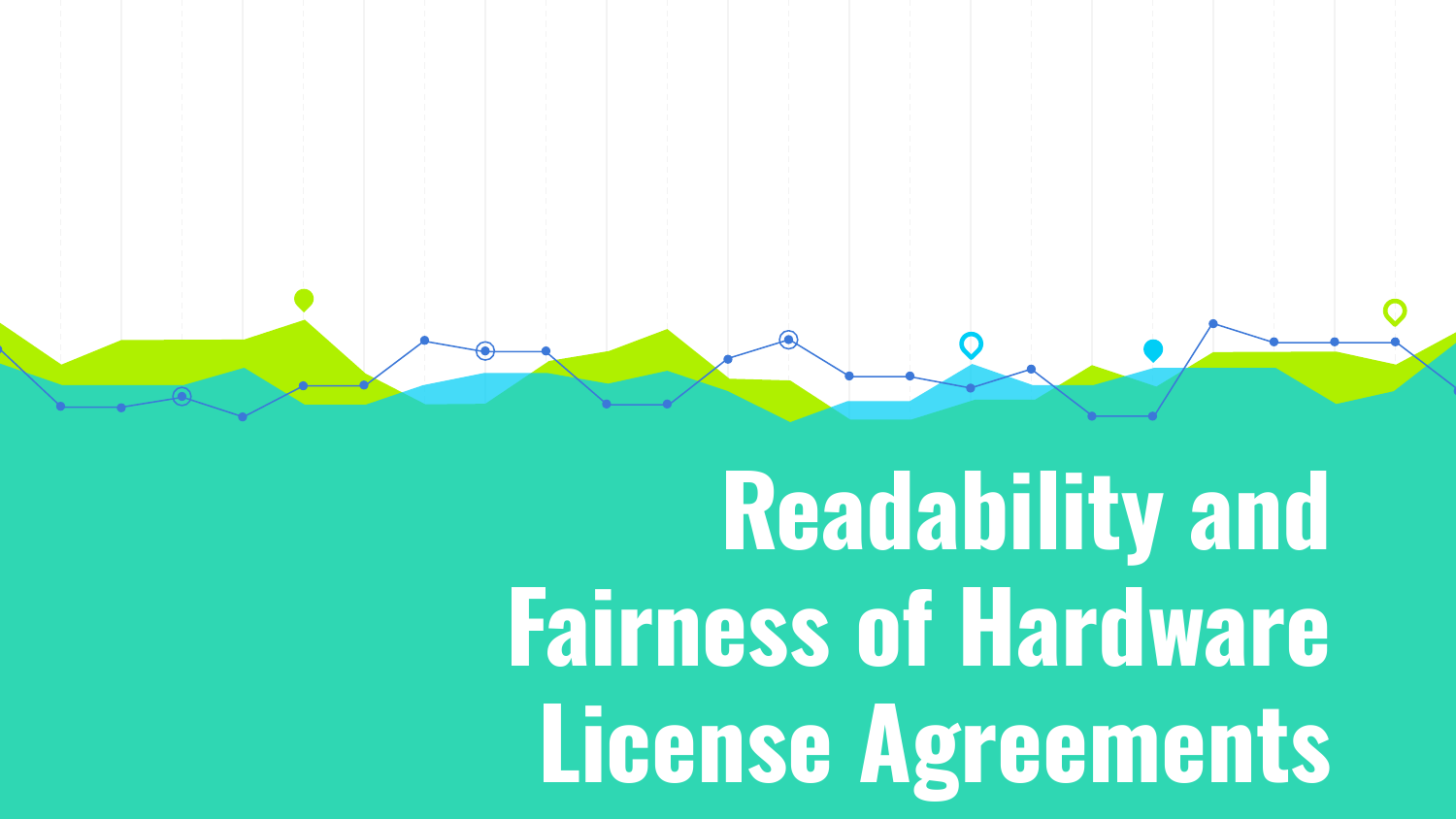

# Readability and Fairness of Hardware License Agreements